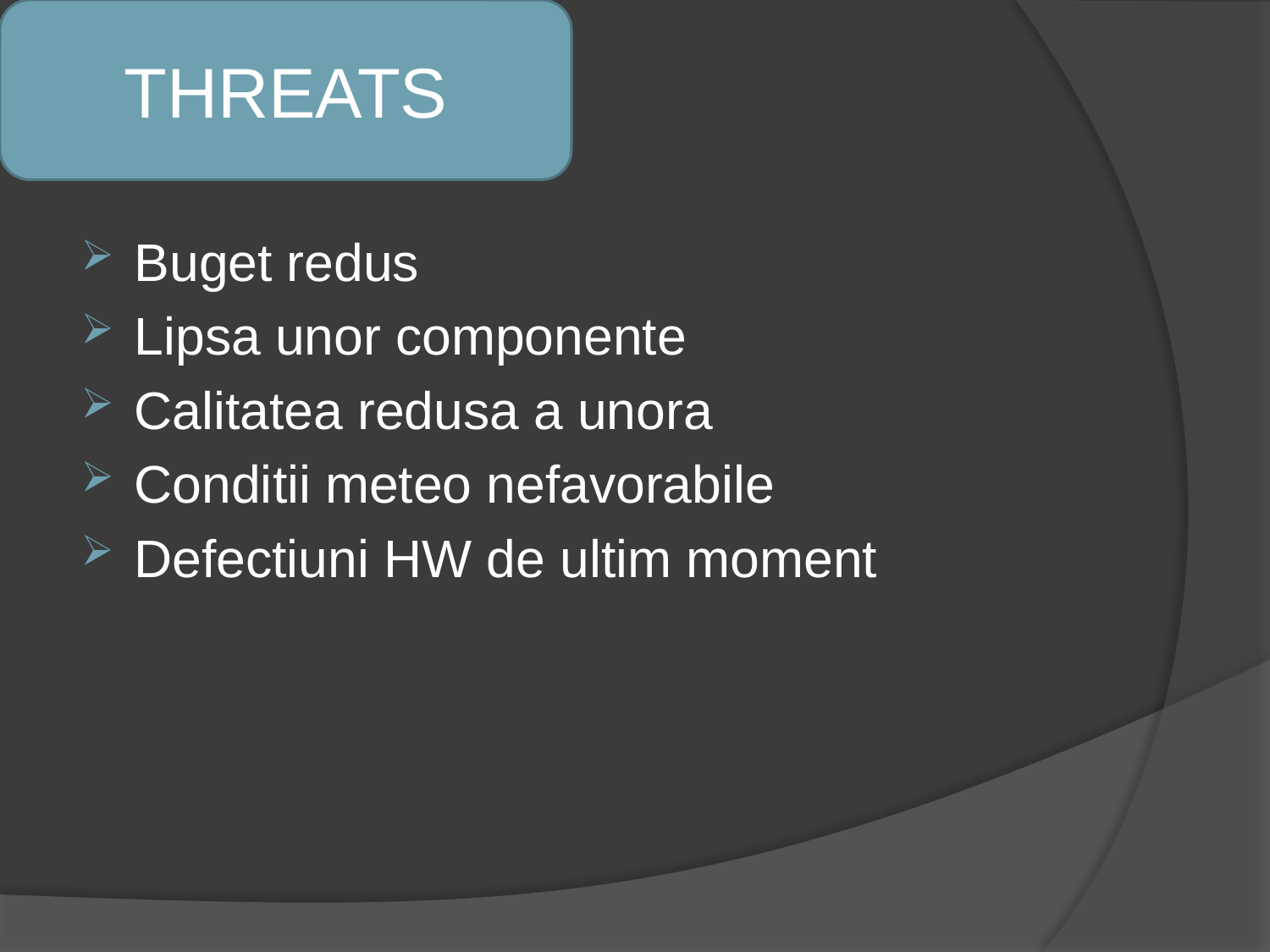

THREATS
Buget redus
Lipsa unor componente
Calitatea redusa a unora
Conditii meteo nefavorabile
Defectiuni HW de ultim moment